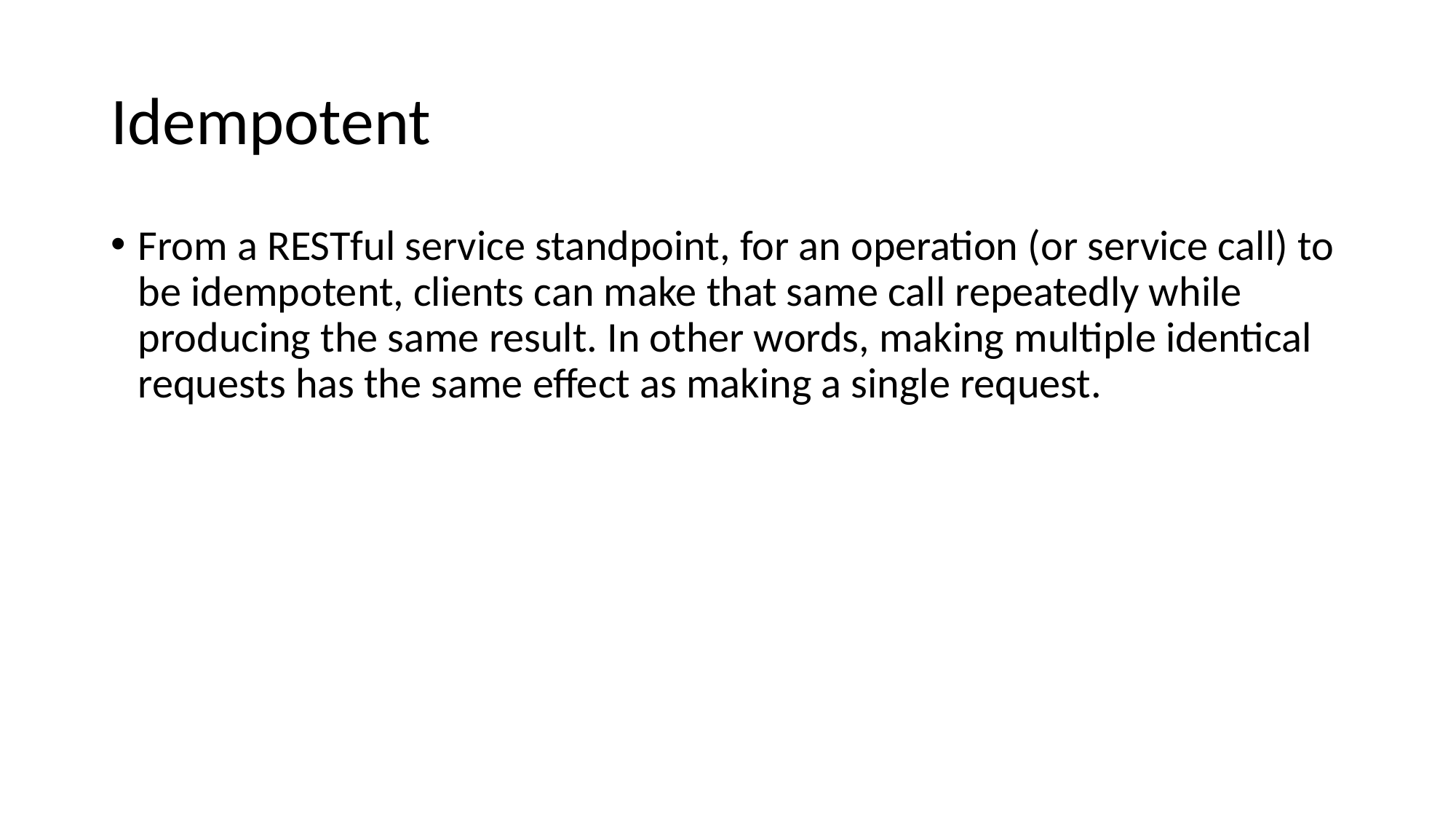

# Idempotent
From a RESTful service standpoint, for an operation (or service call) to be idempotent, clients can make that same call repeatedly while producing the same result. In other words, making multiple identical requests has the same effect as making a single request.